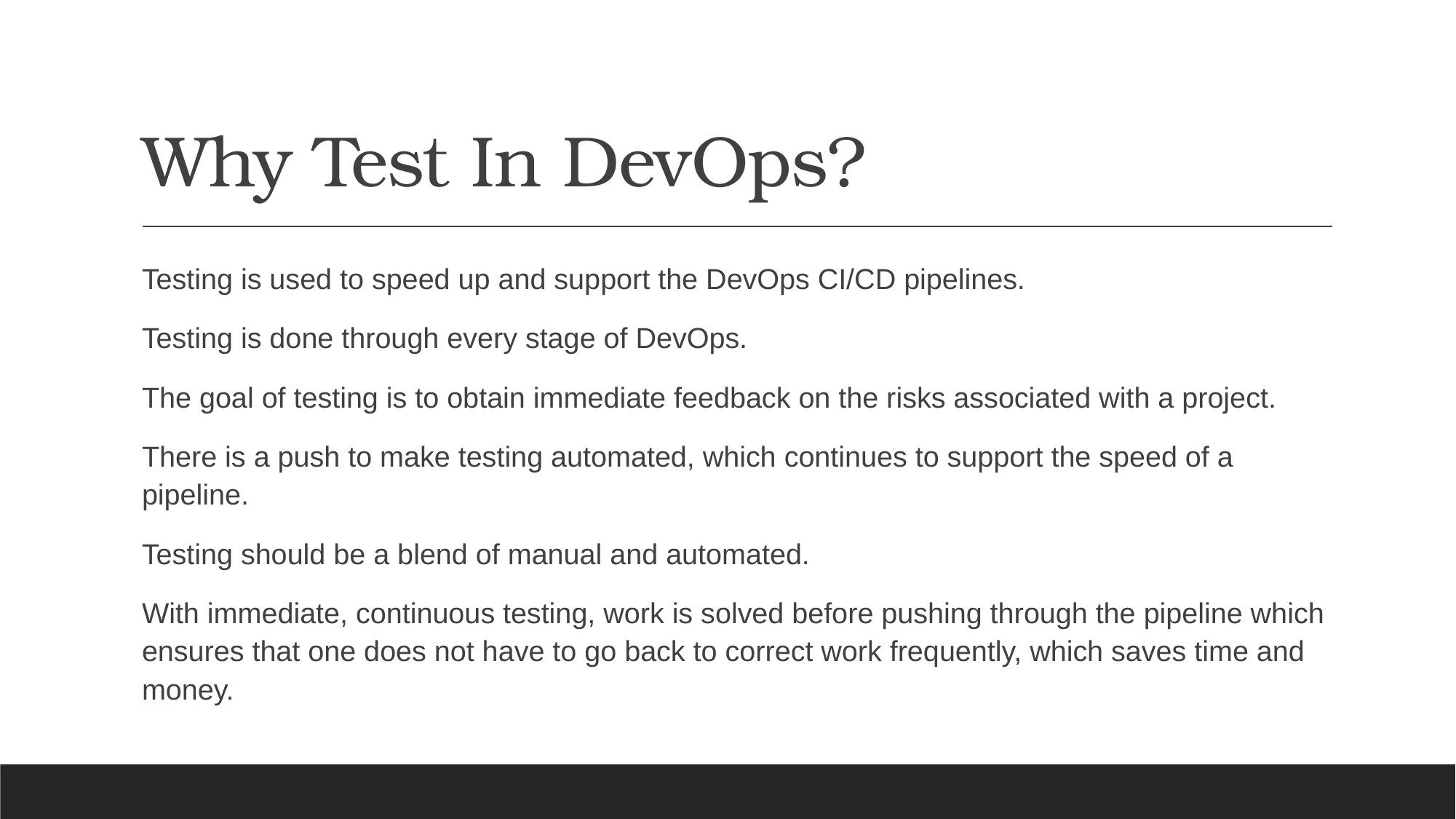

# Why Test In DevOps?
Testing is used to speed up and support the DevOps CI/CD pipelines.
Testing is done through every stage of DevOps.
The goal of testing is to obtain immediate feedback on the risks associated with a project.
There is a push to make testing automated, which continues to support the speed of a pipeline.
Testing should be a blend of manual and automated.
With immediate, continuous testing, work is solved before pushing through the pipeline which ensures that one does not have to go back to correct work frequently, which saves time and money.